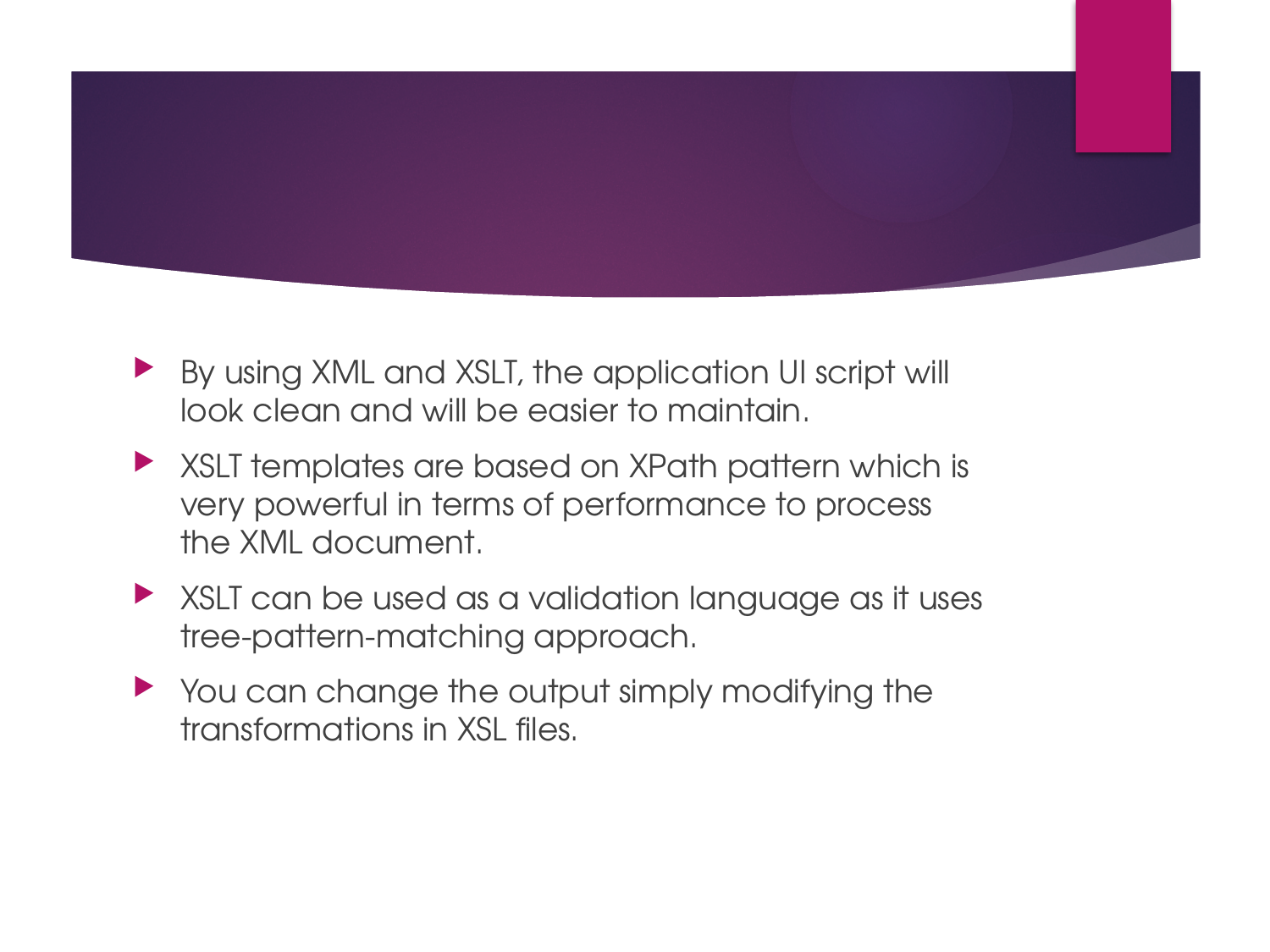

#
By using XML and XSLT, the application UI script will look clean and will be easier to maintain.
XSLT templates are based on XPath pattern which is very powerful in terms of performance to process the XML document.
XSLT can be used as a validation language as it uses tree-pattern-matching approach.
You can change the output simply modifying the transformations in XSL files.